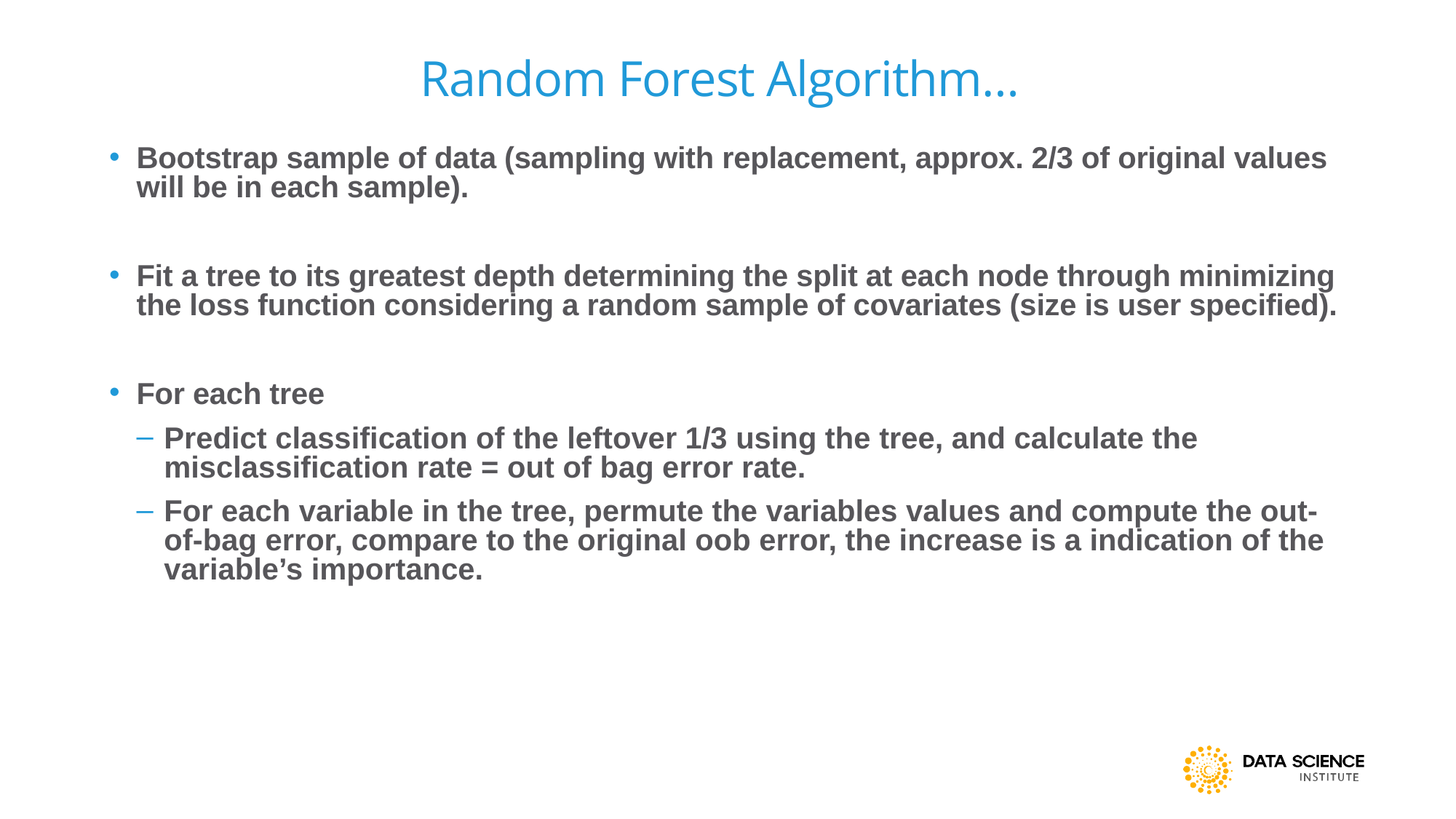

15
# Random Forest Algorithm…
Bootstrap sample of data (sampling with replacement, approx. 2/3 of original values will be in each sample).

Fit a tree to its greatest depth determining the split at each node through minimizing the loss function considering a random sample of covariates (size is user specified).

For each tree
Predict classification of the leftover 1/3 using the tree, and calculate the misclassification rate = out of bag error rate.
For each variable in the tree, permute the variables values and compute the out-of-bag error, compare to the original oob error, the increase is a indication of the variable’s importance.